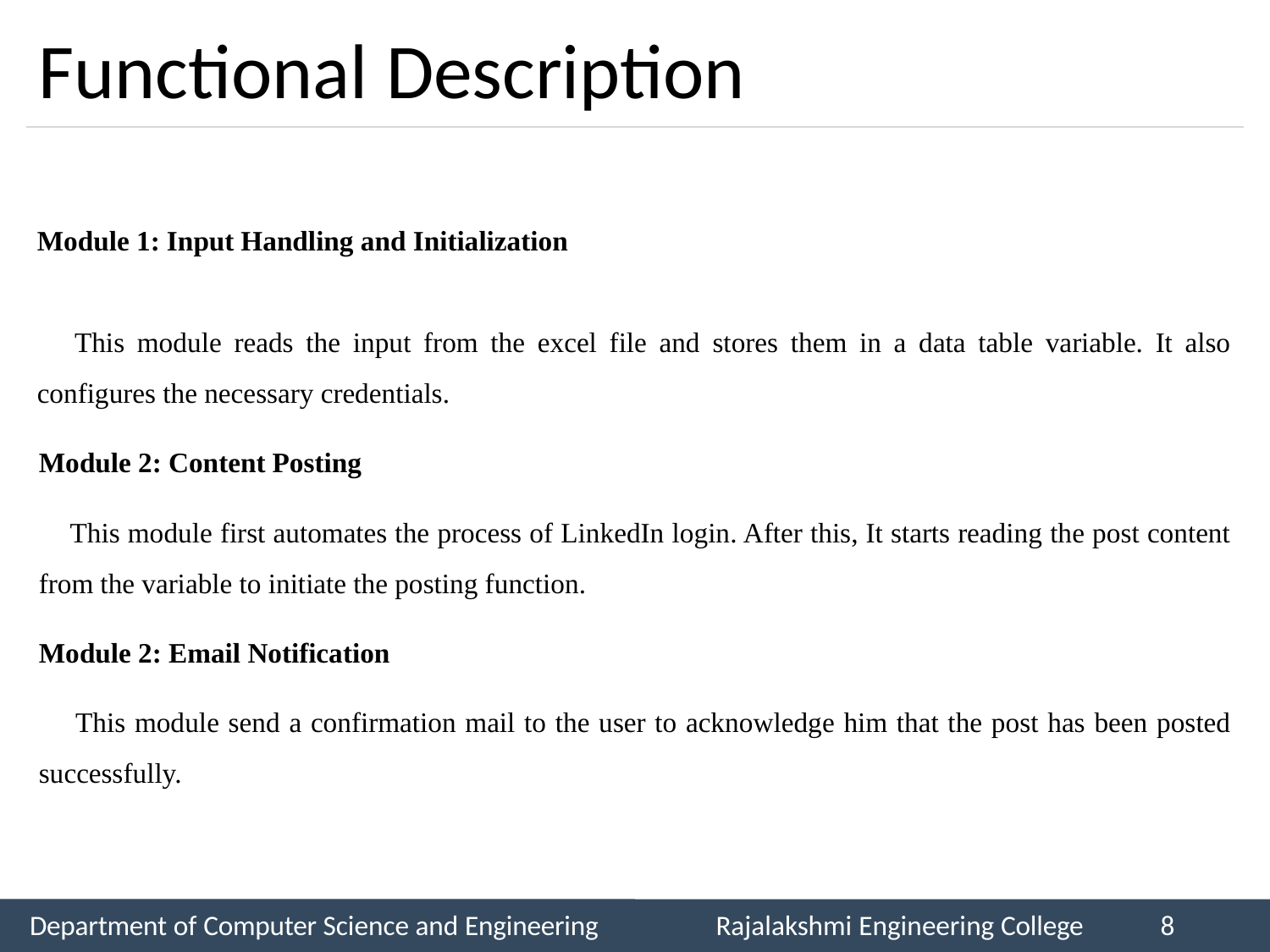

# Functional Description
Module 1: Input Handling and Initialization

   This module reads the input from the excel file and stores them in a data table variable. It also configures the necessary credentials.
Module 2: Content Posting
    This module first automates the process of LinkedIn login. After this, It starts reading the post content from the variable to initiate the posting function.
Module 2: Email Notification
    This module send a confirmation mail to the user to acknowledge him that the post has been posted successfully.
Department of Computer Science and Engineering
Rajalakshmi Engineering College
8